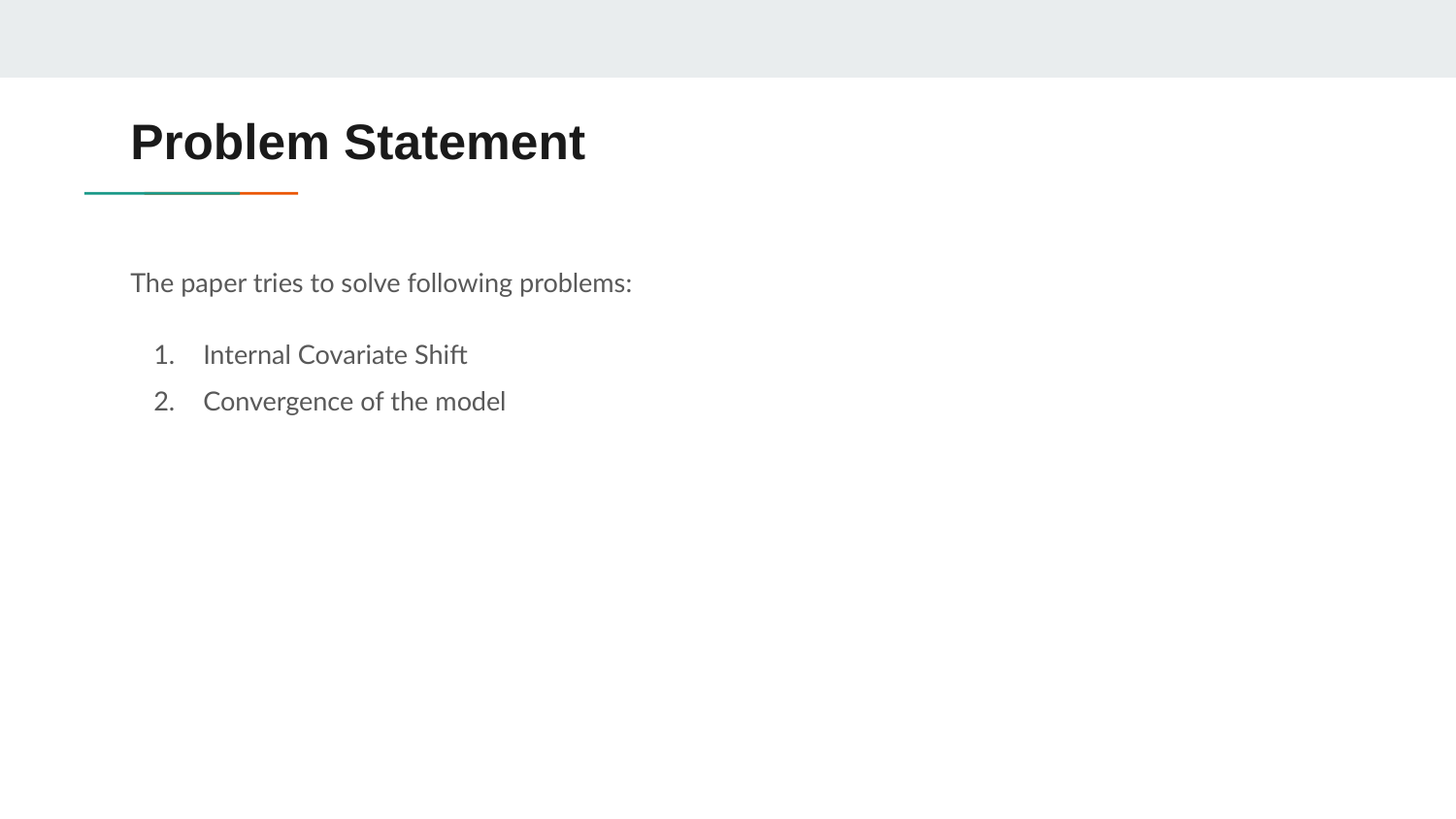

# Problem Statement
The paper tries to solve following problems:
Internal Covariate Shift
Convergence of the model